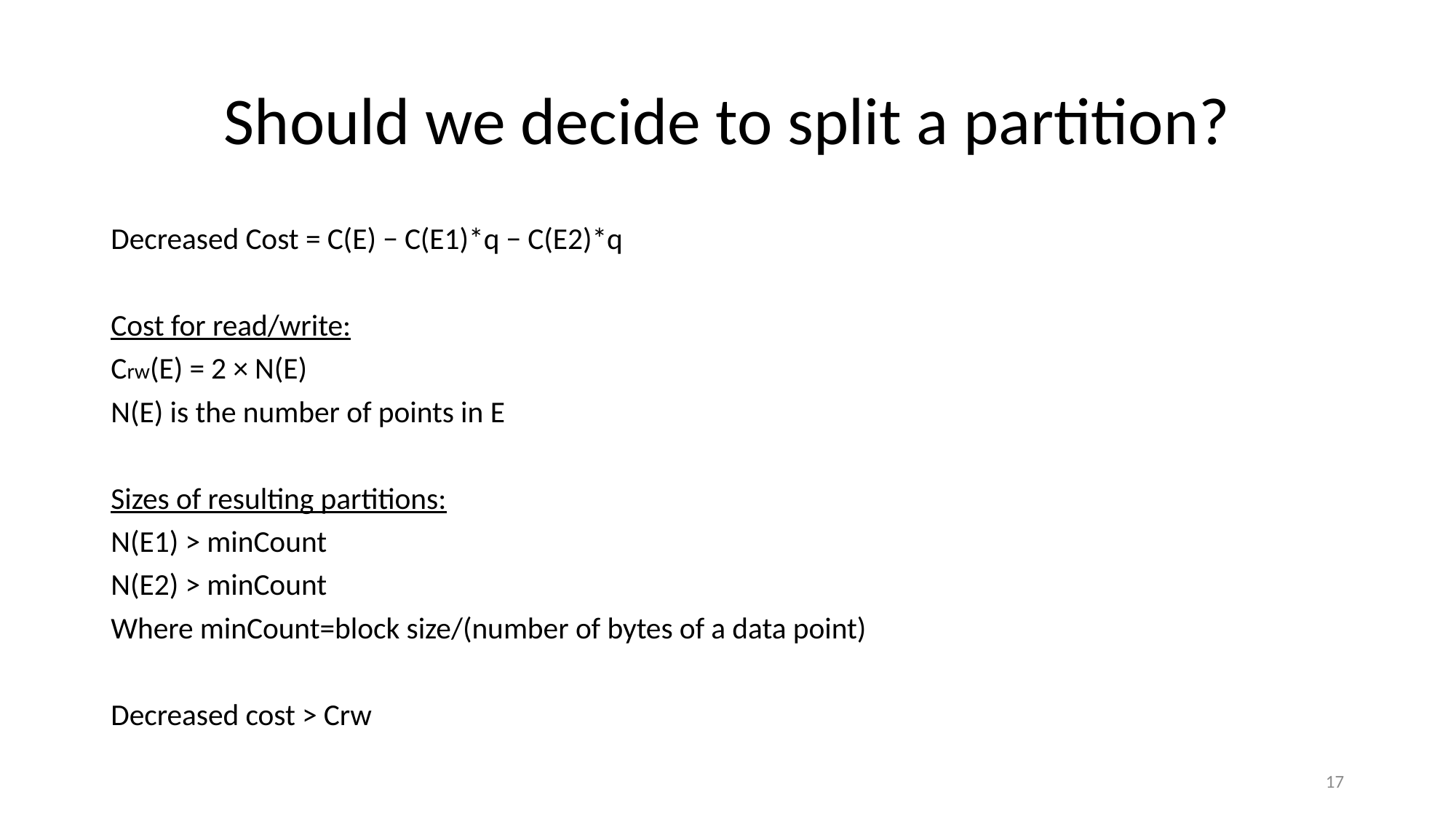

# Should we decide to split a partition?
Decreased Cost = C(E) − C(E1)*q − C(E2)*q

Cost for read/write:
Crw(E) = 2 × N(E)
N(E) is the number of points in E

Sizes of resulting partitions:
N(E1) > minCount
N(E2) > minCount
Where minCount=block size/(number of bytes of a data point)

Decreased cost > Crw

17